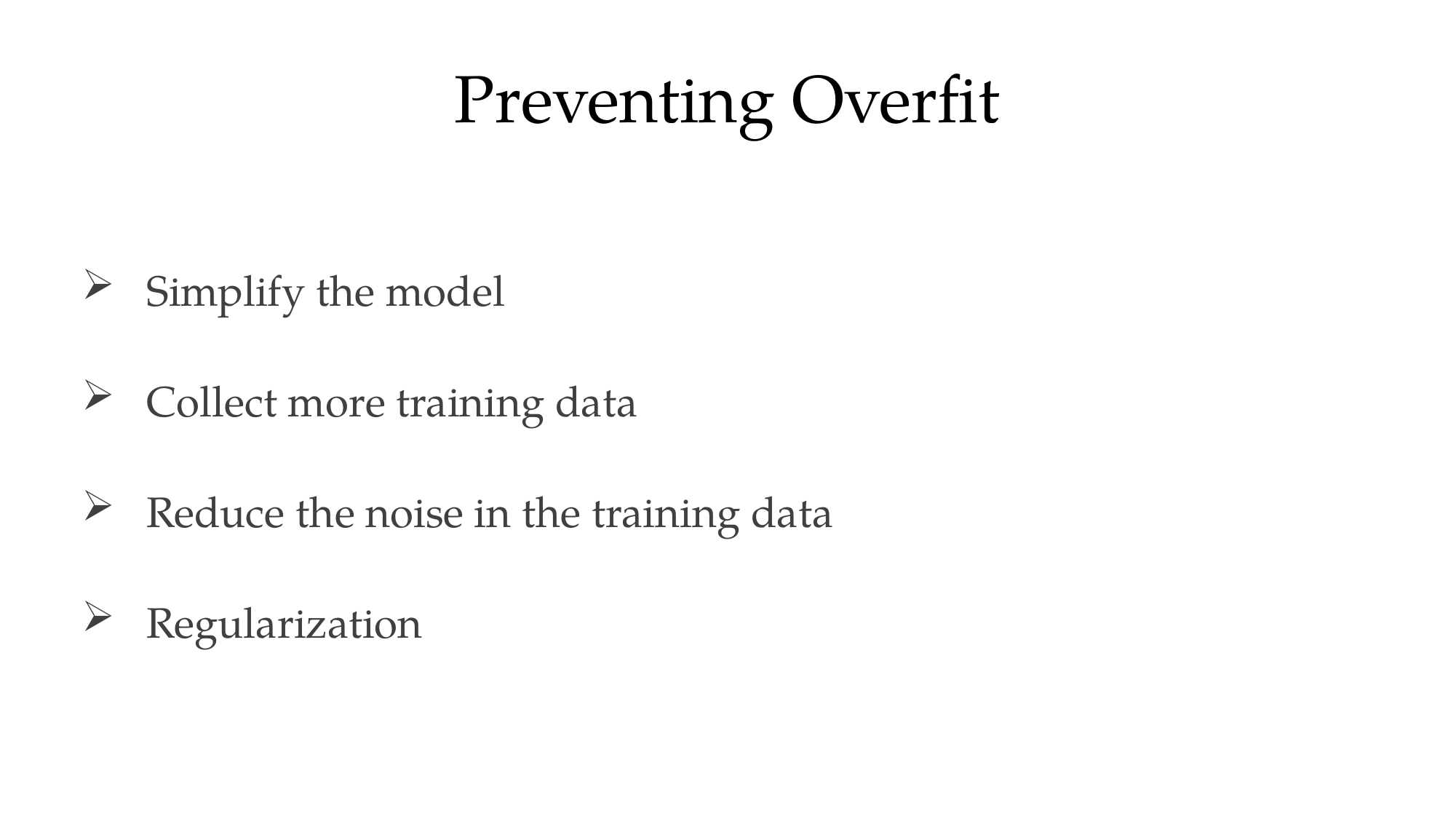

# Preventing Overfit
 Simplify the model
 Collect more training data
 Reduce the noise in the training data
 Regularization